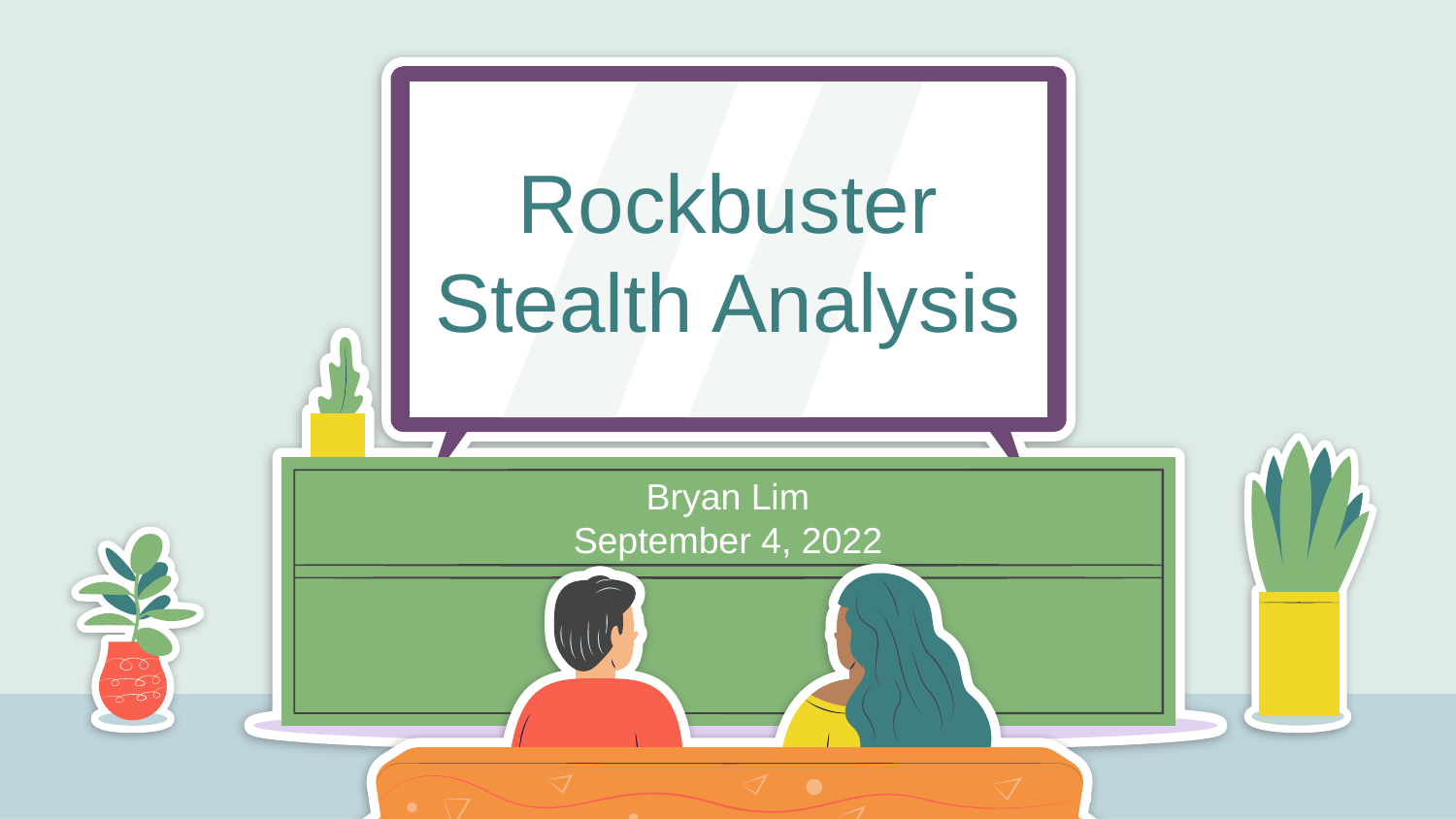

# Rockbuster Stealth Analysis

Bryan Lim
September 4, 2022